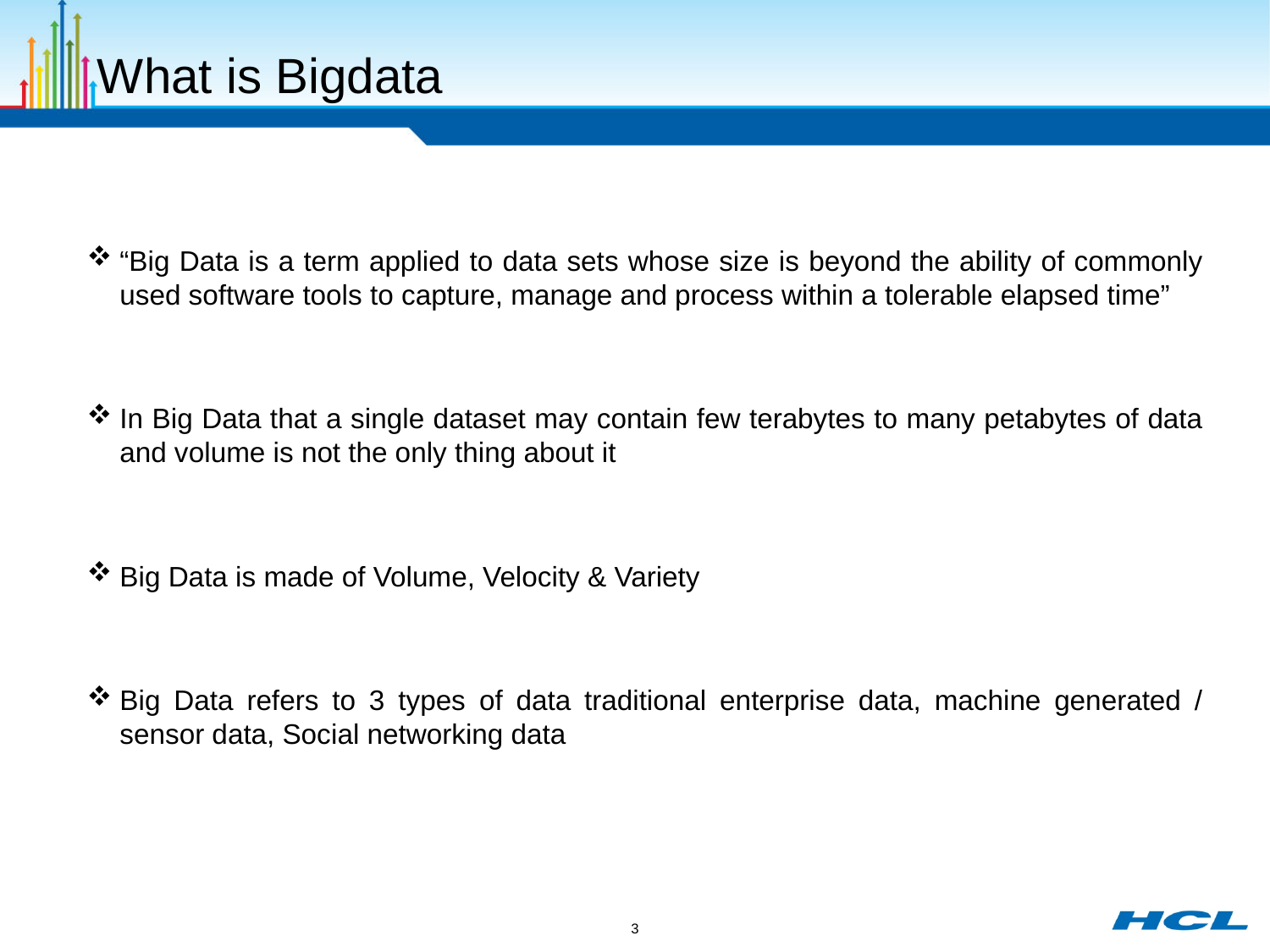

# What is Bigdata

“Big Data is a term applied to data sets whose size is beyond the ability of commonly used software tools to capture, manage and process within a tolerable elapsed time”

In Big Data that a single dataset may contain few terabytes to many petabytes of data and volume is not the only thing about it

Big Data is made of Volume, Velocity & Variety

Big Data refers to 3 types of data traditional enterprise data, machine generated / sensor data, Social networking data
3